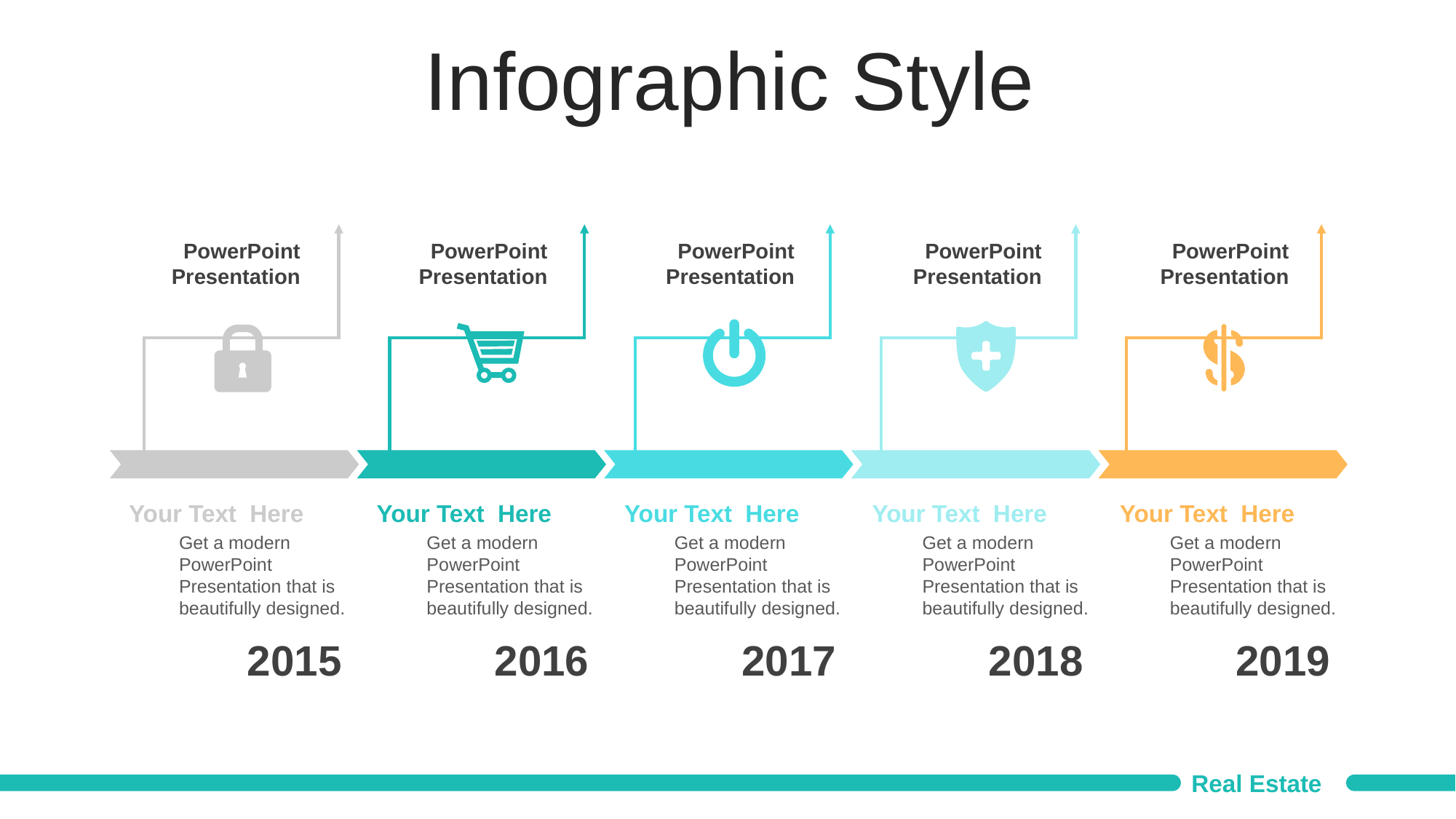

Infographic Style
PowerPoint Presentation
PowerPoint Presentation
PowerPoint Presentation
PowerPoint Presentation
PowerPoint Presentation

Your Text  Here
Get a modern PowerPoint  Presentation that is beautifully designed.
Your Text  Here
Get a modern PowerPoint  Presentation that is beautifully designed.
Your Text  Here
Get a modern PowerPoint  Presentation that is beautifully designed.
Your Text  Here
Get a modern PowerPoint  Presentation that is beautifully designed.
Your Text  Here
Get a modern PowerPoint  Presentation that is beautifully designed.
2015
2016
2017
2018
2019